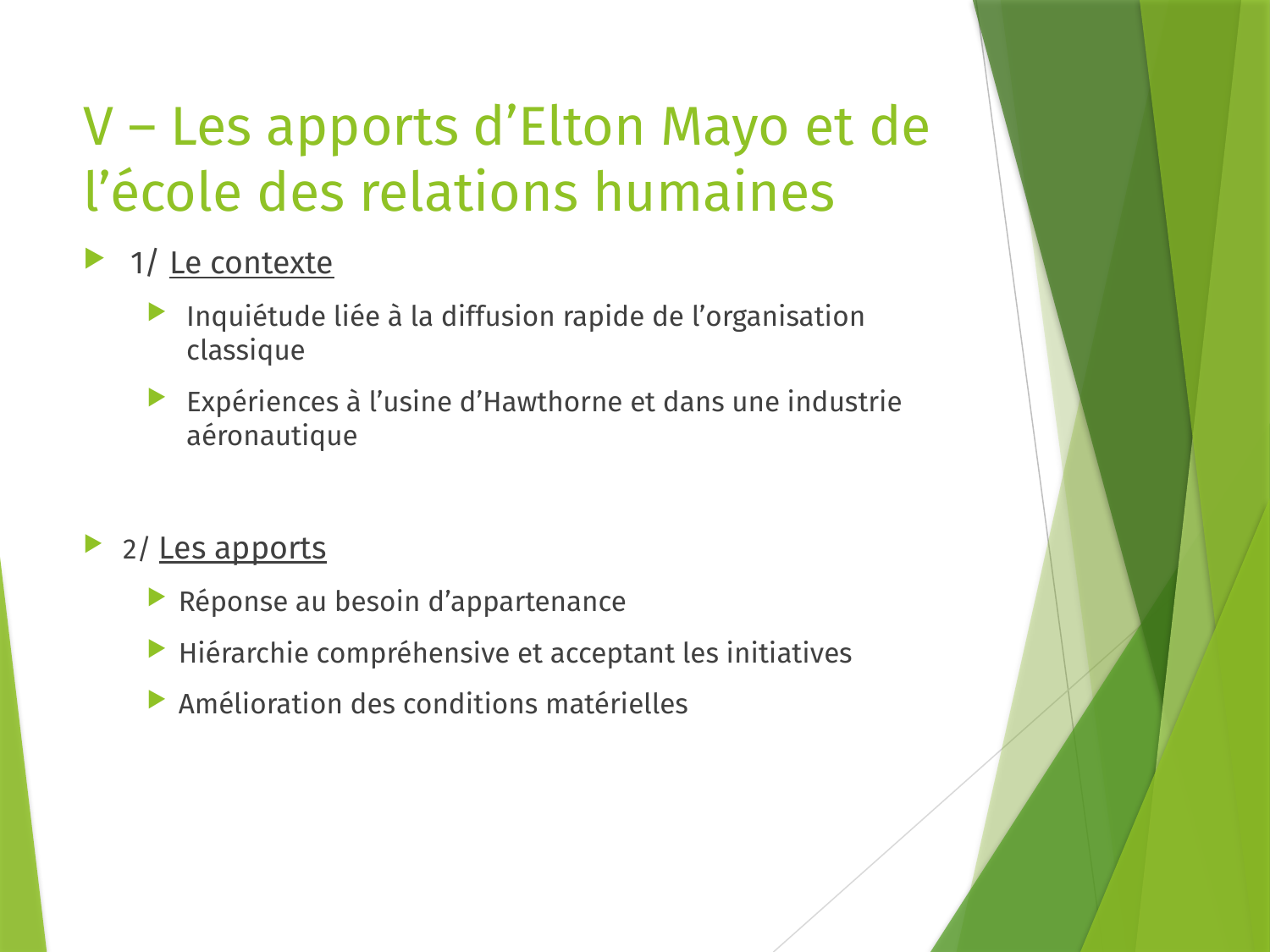

# V – Les apports d’Elton Mayo et de l’école des relations humaines
1/ Le contexte
Inquiétude liée à la diffusion rapide de l’organisation classique
Expériences à l’usine d’Hawthorne et dans une industrie aéronautique

2/ Les apports
Réponse au besoin d’appartenance
Hiérarchie compréhensive et acceptant les initiatives
Amélioration des conditions matérielles